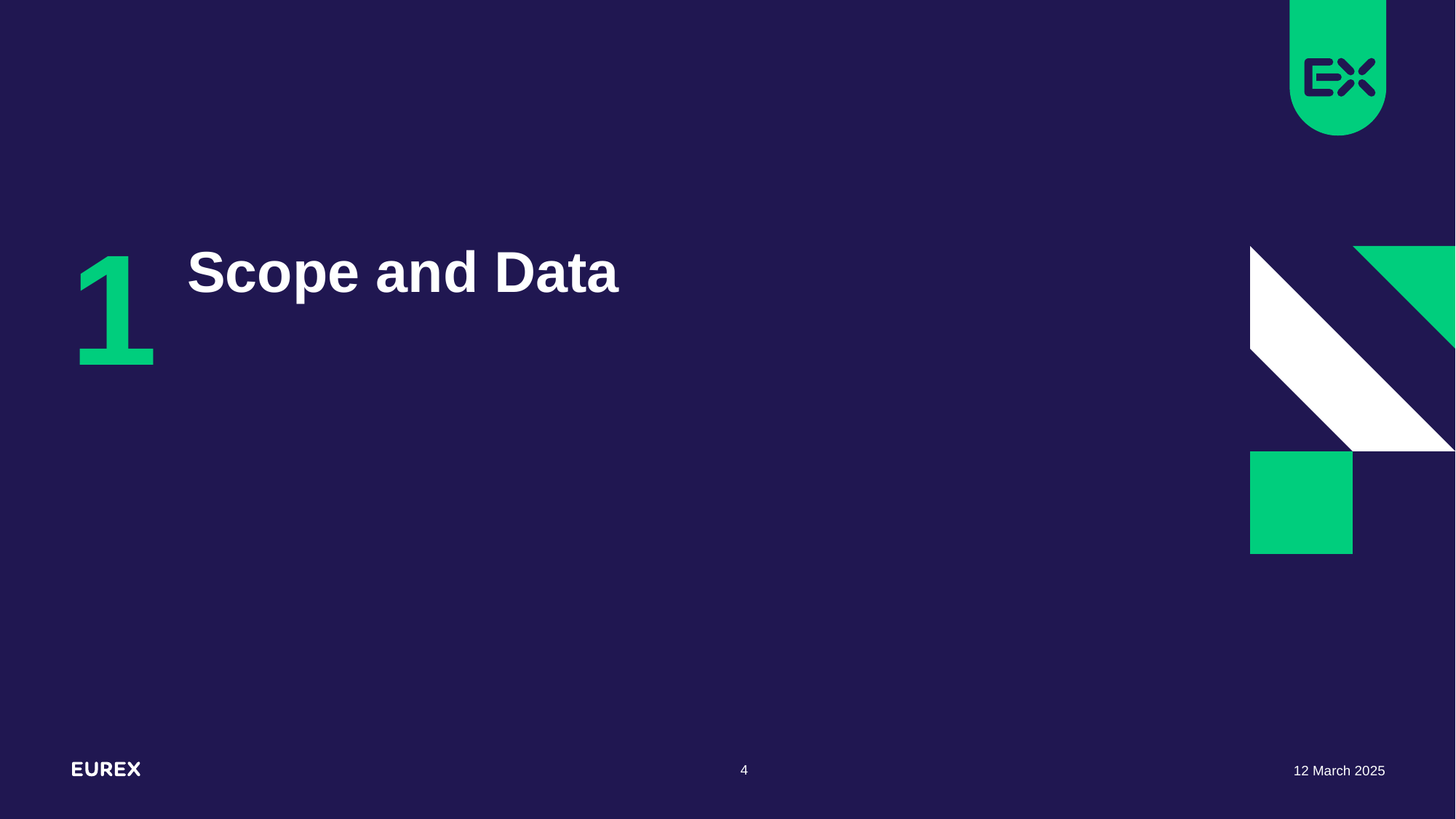

1
# Scope and Data
4
12 March 2025